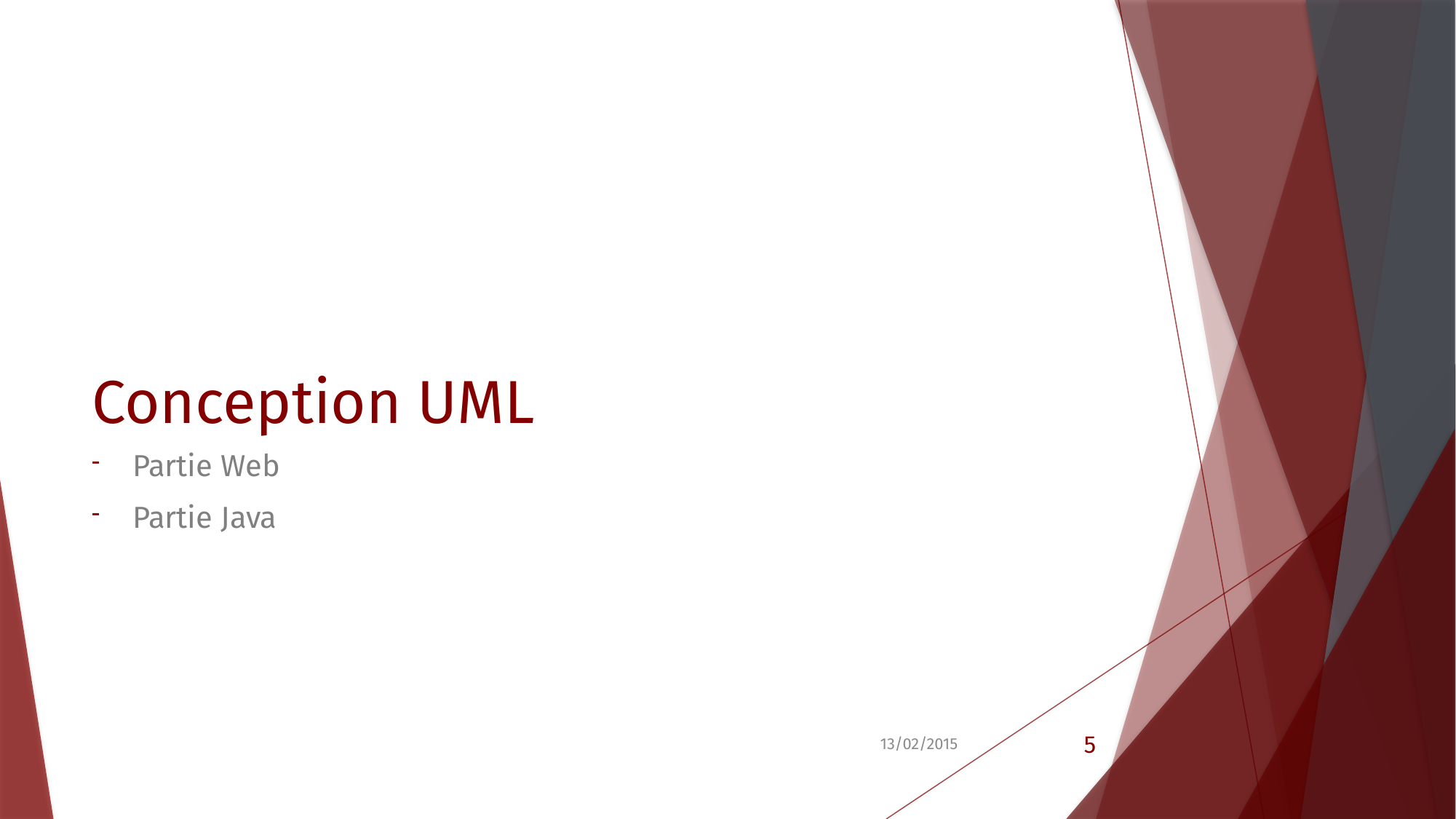

# Conception UML
Partie Web
Partie Java
13/02/2015
5